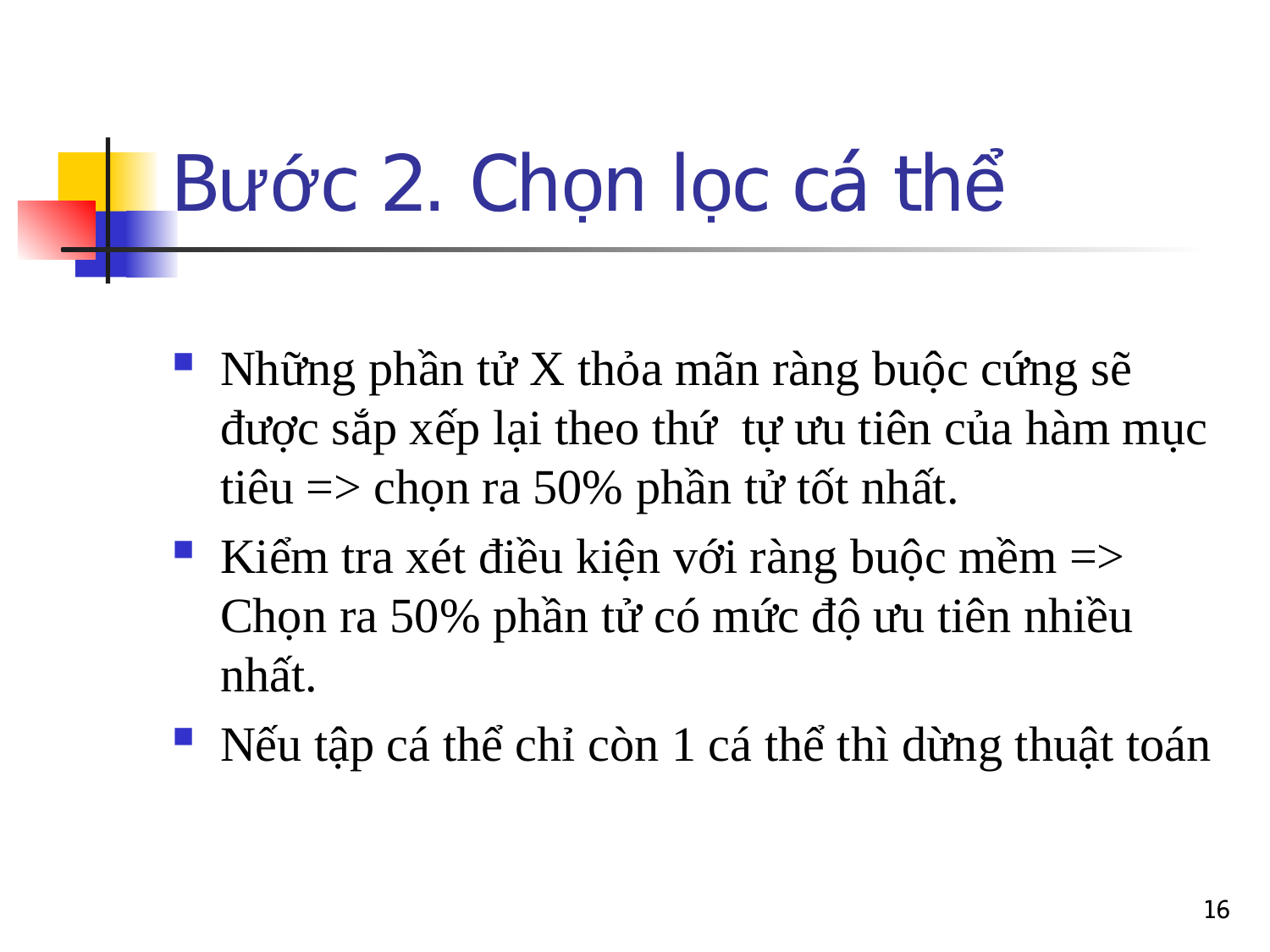

# Bước 2. Chọn lọc cá thể
Những phần tử X thỏa mãn ràng buộc cứng sẽ được sắp xếp lại theo thứ  tự ưu tiên của hàm mục tiêu => chọn ra 50% phần tử tốt nhất.
Kiểm tra xét điều kiện với ràng buộc mềm => Chọn ra 50% phần tử có mức độ ưu tiên nhiều nhất.
Nếu tập cá thể chỉ còn 1 cá thể thì dừng thuật toán

16